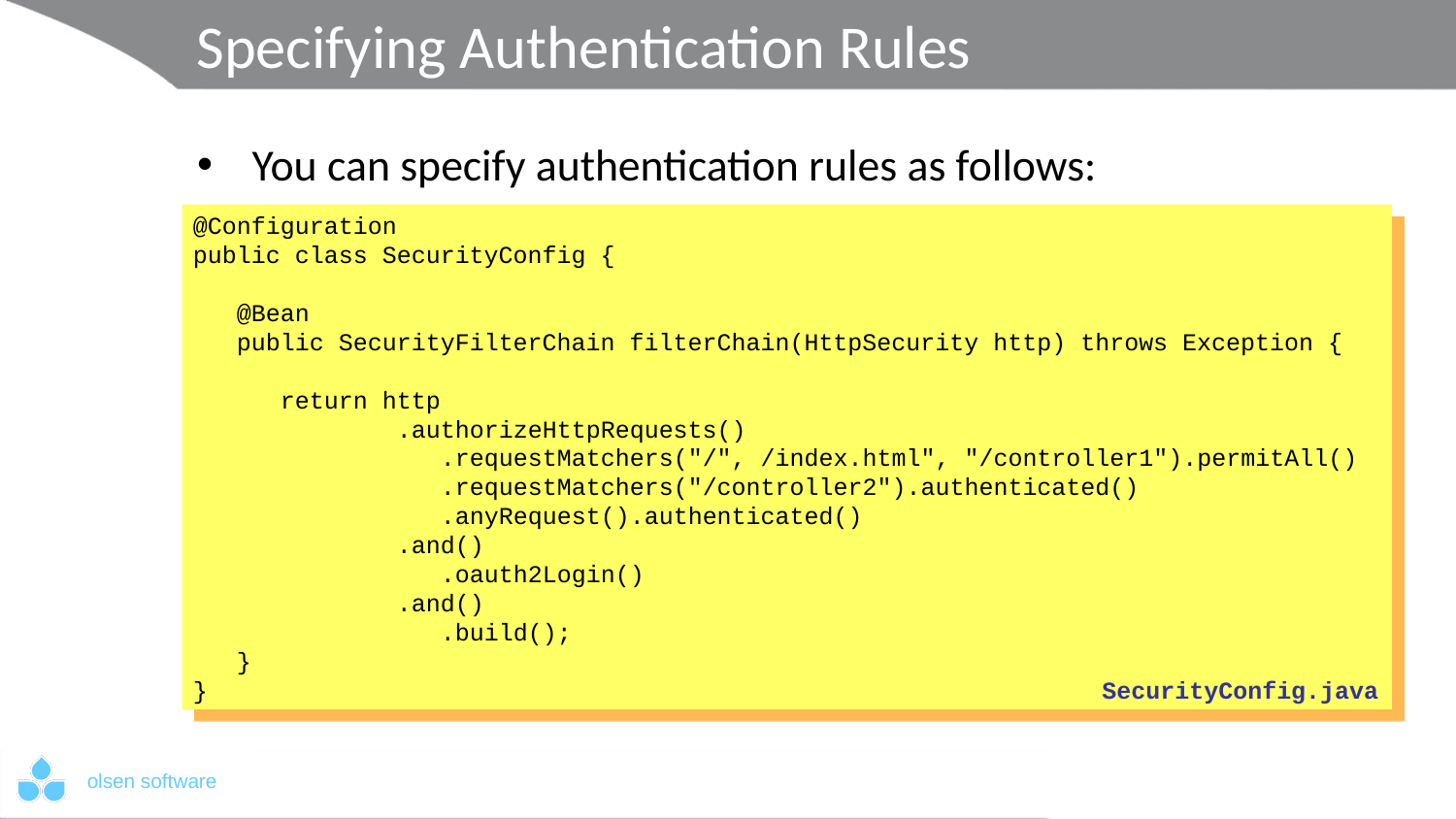

# Specifying Authentication Rules
You can specify authentication rules as follows:
@Configuration
public class SecurityConfig {

   @Bean
   public SecurityFilterChain filterChain(HttpSecurity http) throws Exception {

      return http
              .authorizeHttpRequests()
                 .requestMatchers("/", /index.html", "/controller1").permitAll()
                 .requestMatchers("/controller2").authenticated()
                 .anyRequest().authenticated()
              .and()
                 .oauth2Login()
              .and()
                 .build();
   }
}
SecurityConfig.java